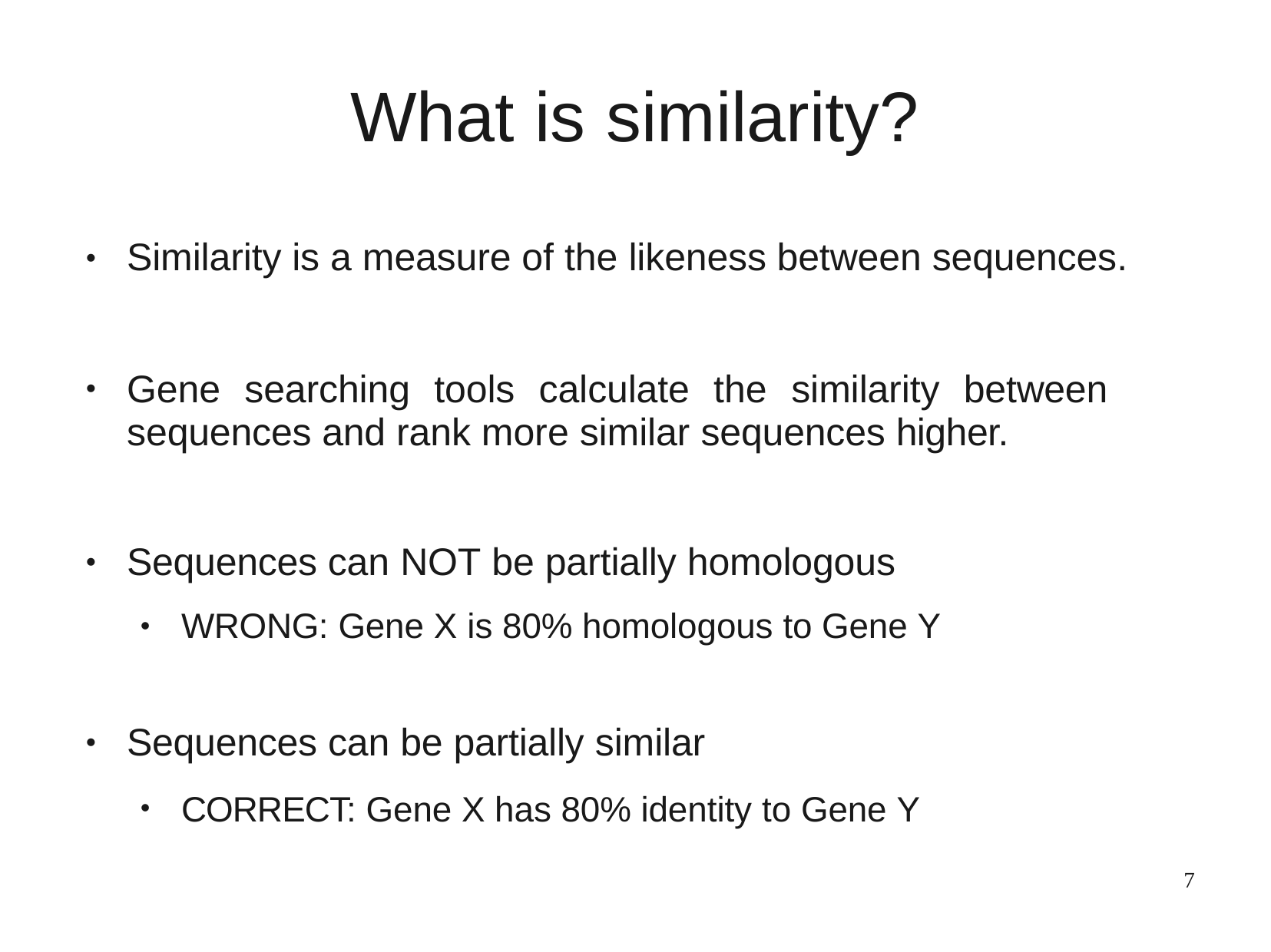

# What is	similarity?
Similarity is a measure of the likeness between sequences.
●
Gene searching tools calculate the similarity between  sequences and rank more similar sequences higher.
●
Sequences can NOT be partially homologous
●
WRONG: Gene X is 80% homologous to Gene Y
●
Sequences can be partially similar
●
CORRECT: Gene X has 80% identity to Gene Y
●
7